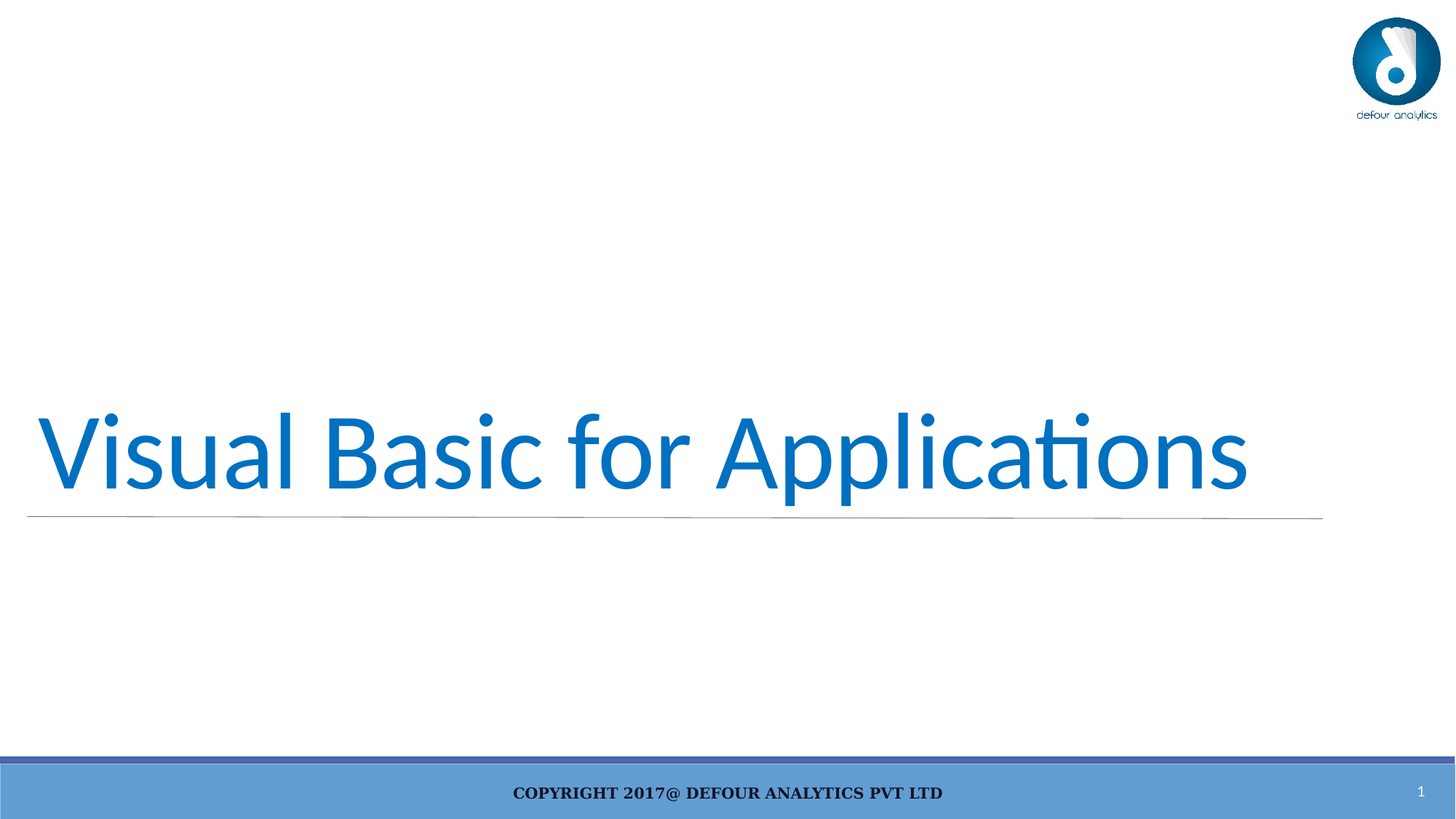

# Visual Basic for Applications
1
Copyright 2017@ Defour Analytics Pvt Ltd